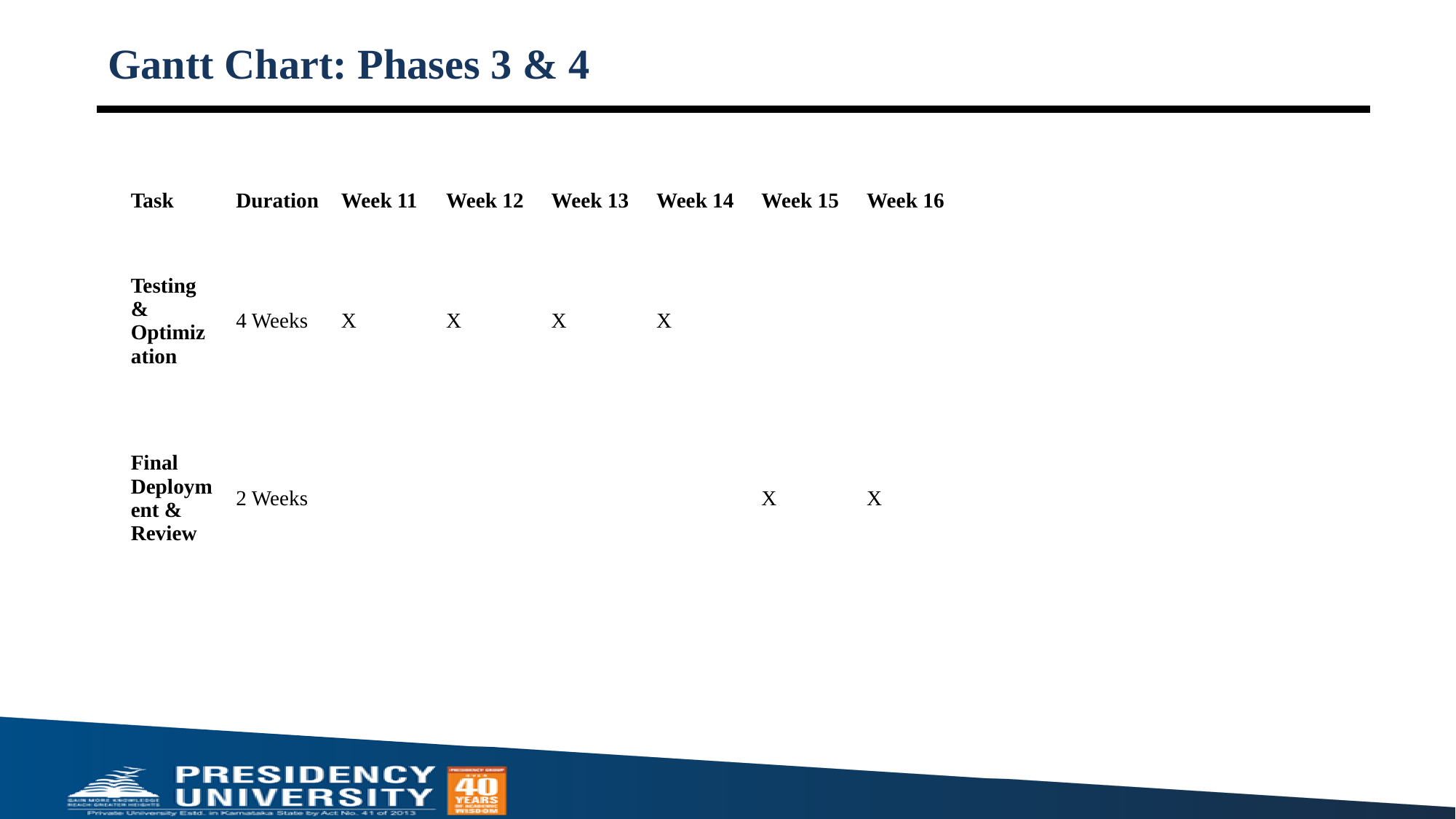

# Gantt Chart: Phases 3 & 4
| Task | Duration | Week 11 | Week 12 | Week 13 | Week 14 | Week 15 | Week 16 |  |  |  |  |
| --- | --- | --- | --- | --- | --- | --- | --- | --- | --- | --- | --- |
| Testing & Optimization | 4 Weeks | X | X | X | X |  |  |  |  |  |  |
| Final Deployment & Review | 2 Weeks |  |  |  |  | X | X |  |  |  |  |
|  |  |  |  |  |  |  |  |  |  |  |  |